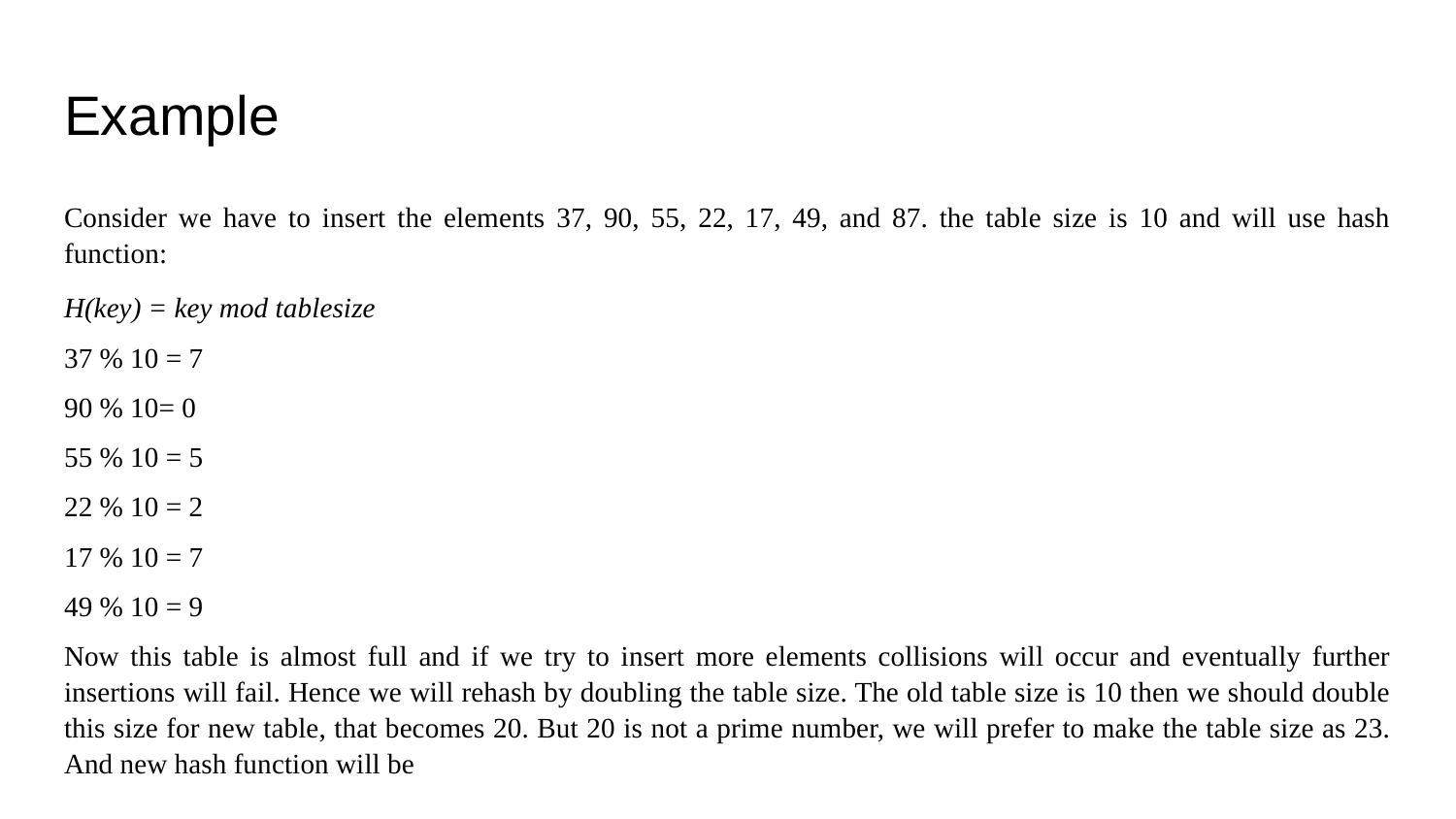

# Example
Consider we have to insert the elements 37, 90, 55, 22, 17, 49, and 87. the table size is 10 and will use hash function:
H(key) = key mod tablesize
37 % 10 = 7
90 % 10= 0
55 % 10 = 5
22 % 10 = 2
17 % 10 = 7
49 % 10 = 9
Now this table is almost full and if we try to insert more elements collisions will occur and eventually further insertions will fail. Hence we will rehash by doubling the table size. The old table size is 10 then we should double this size for new table, that becomes 20. But 20 is not a prime number, we will prefer to make the table size as 23. And new hash function will be